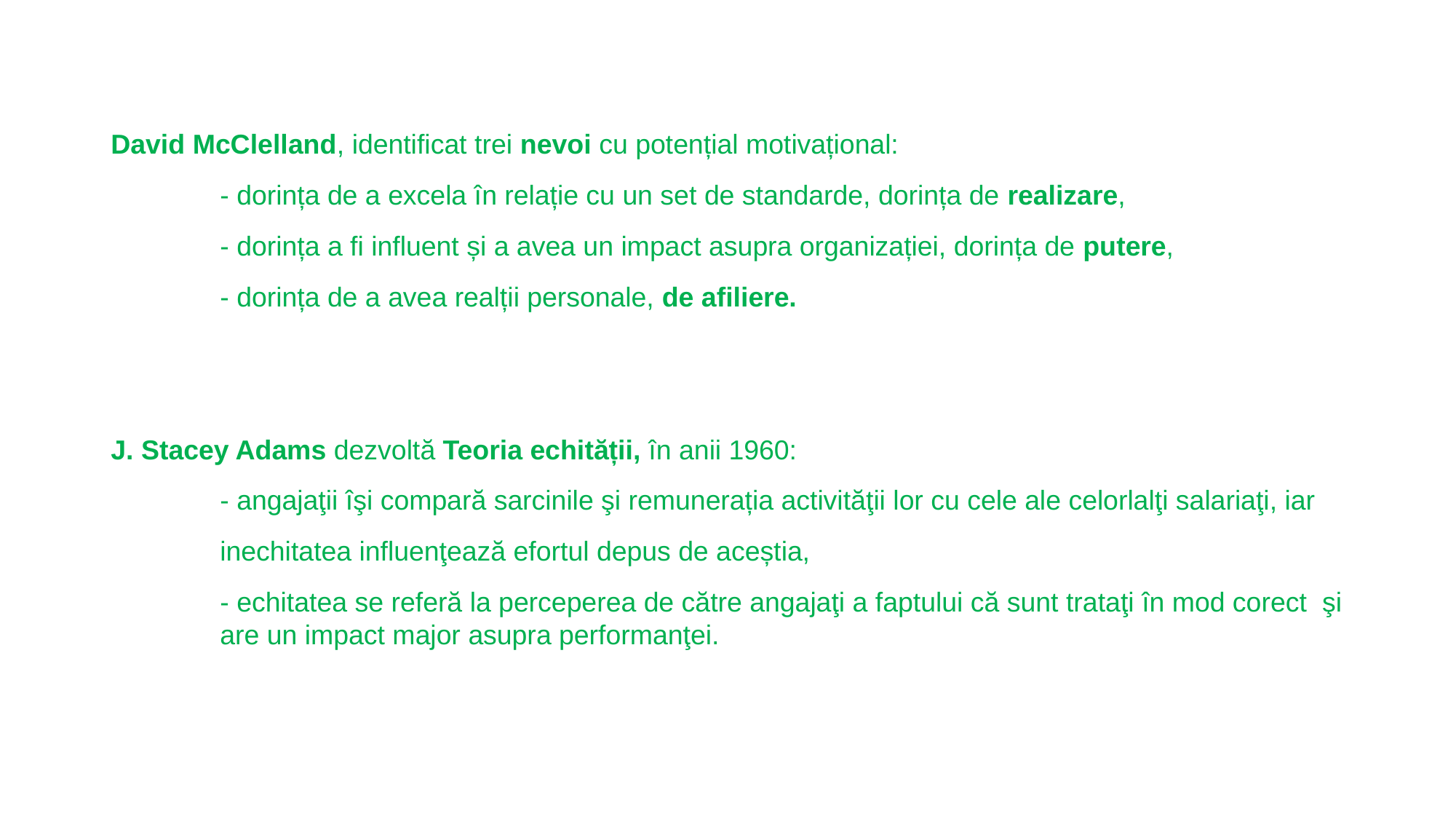

David McClelland, identificat trei nevoi cu potențial motivațional:
	- dorința de a excela în relație cu un set de standarde, dorința de realizare,
	- dorința a fi influent și a avea un impact asupra organizației, dorința de putere,
	- dorința de a avea realții personale, de afiliere.

J. Stacey Adams dezvoltă Teoria echității, în anii 1960:
	- angajaţii îşi compară sarcinile şi remunerația activităţii lor cu cele ale celorlalţi salariaţi, iar
	inechitatea influenţează efortul depus de aceștia,
	- echitatea se referă la perceperea de către angajaţi a faptului că sunt trataţi în mod corect  şi 	are un impact major asupra performanţei.